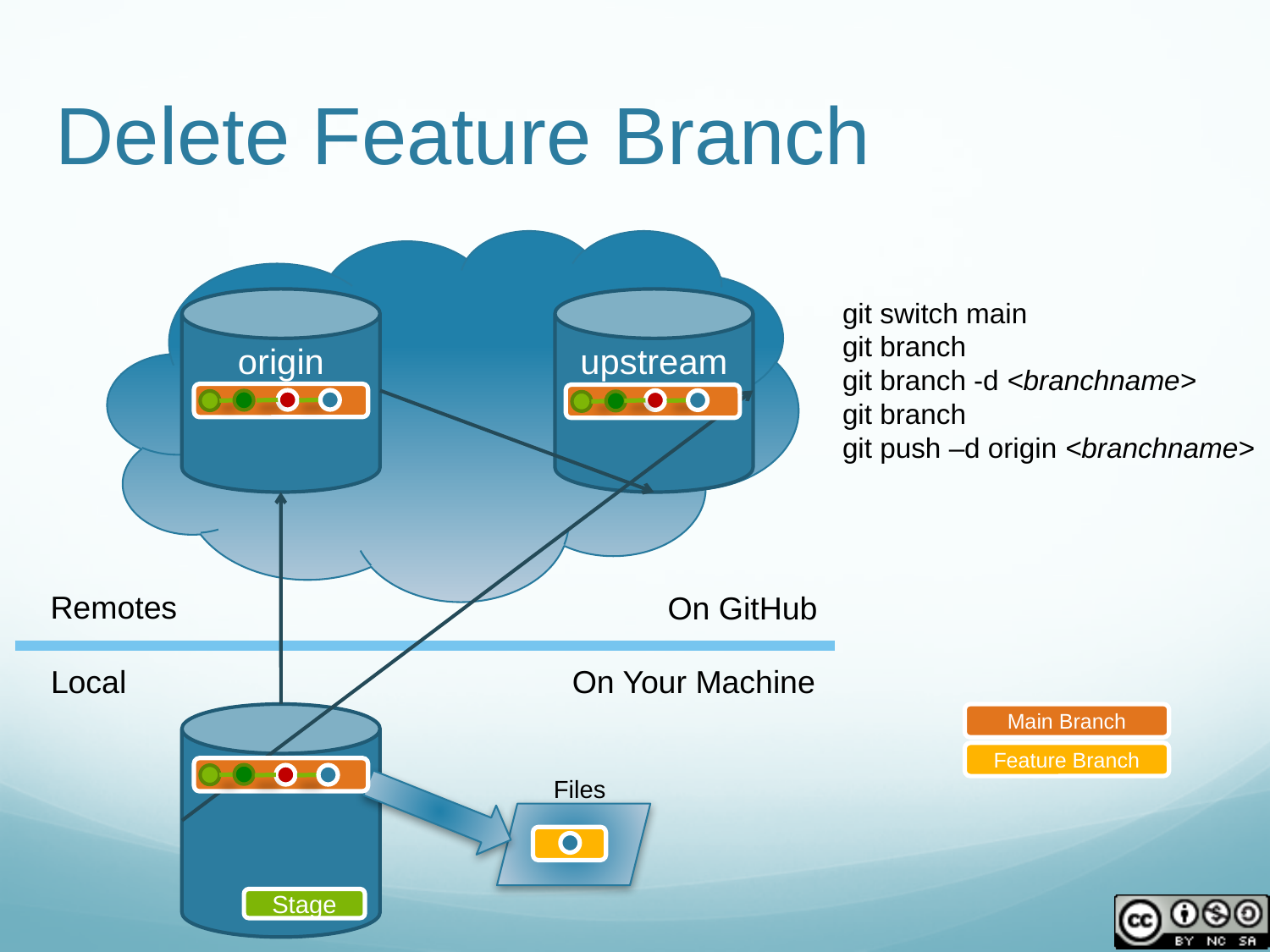

# Delete Feature Branch

origin

upstream

git switch main
git branch
git branch -d <branchname>
git branch
git push –d origin <branchname>

Remotes
On GitHub
Local
On Your Machine

Main Branch
Feature Branch

Files

Stage